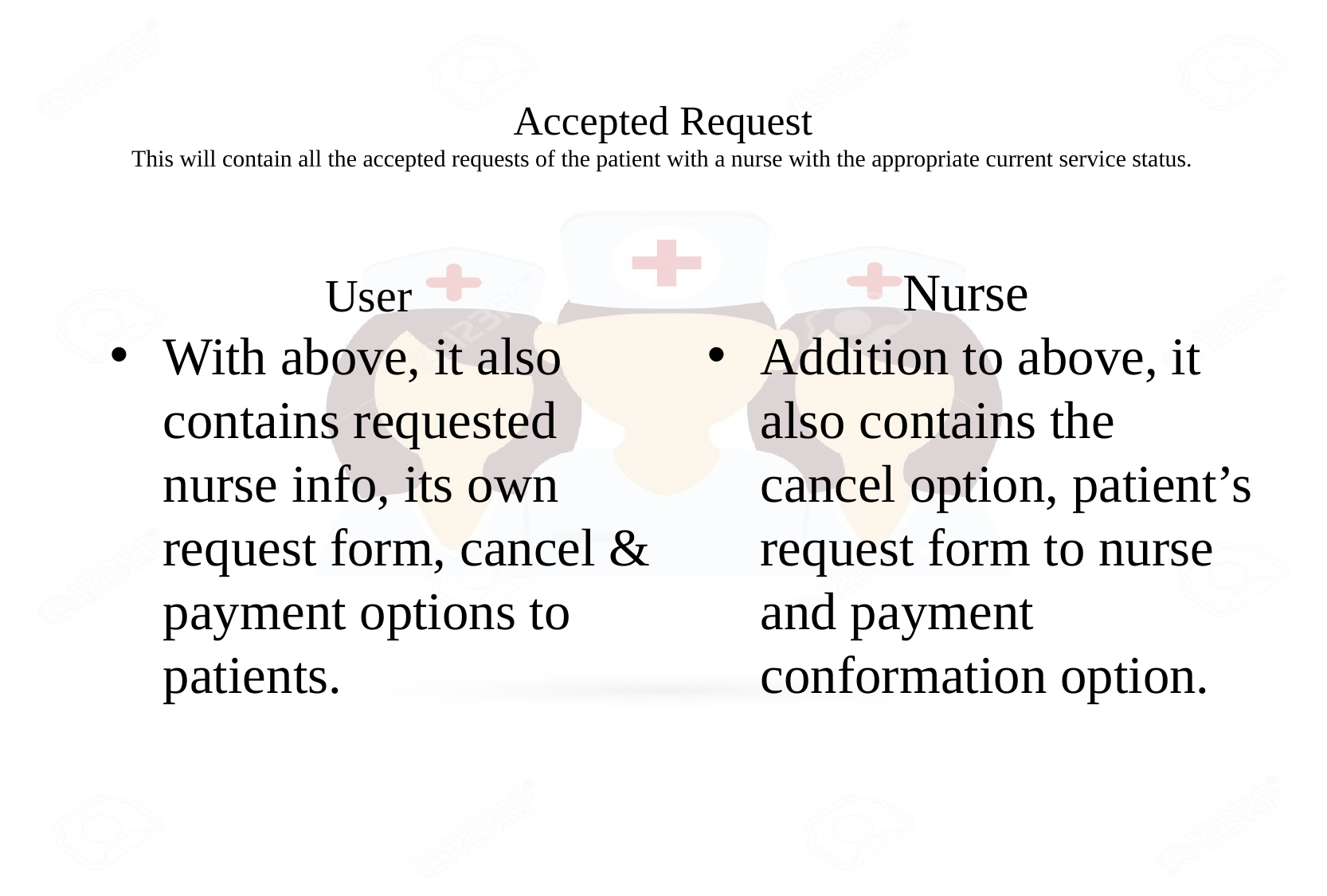

# Accepted Request This will contain all the accepted requests of the patient with a nurse with the appropriate current service status.
Nurse
User
With above, it also contains requested nurse info, its own request form, cancel & payment options to patients.
Addition to above, it also contains the cancel option, patient’s request form to nurse and payment conformation option.